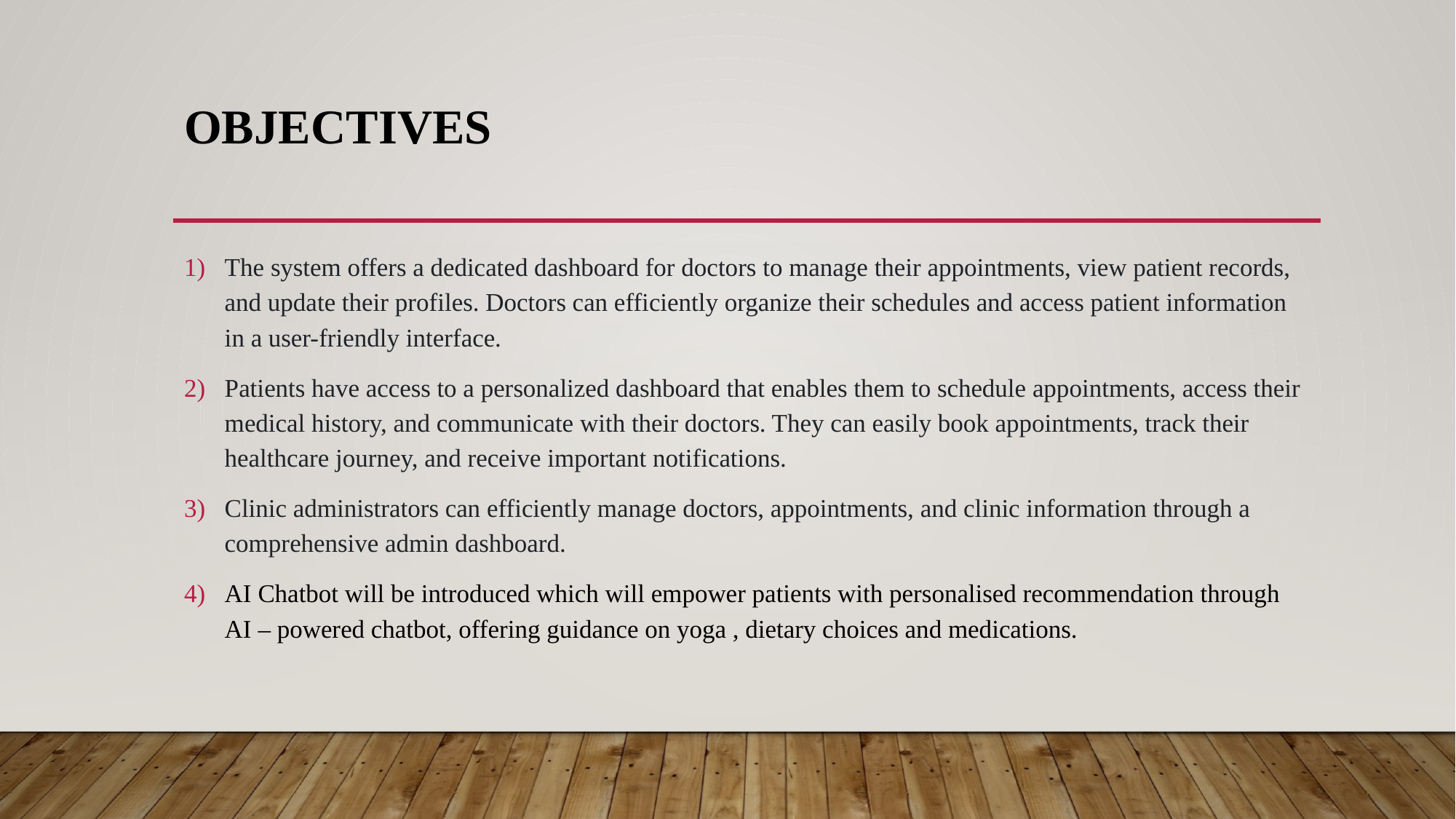

# OBJECTIVES
The system offers a dedicated dashboard for doctors to manage their appointments, view patient records, and update their profiles. Doctors can efficiently organize their schedules and access patient information in a user-friendly interface.
Patients have access to a personalized dashboard that enables them to schedule appointments, access their medical history, and communicate with their doctors. They can easily book appointments, track their healthcare journey, and receive important notifications.
Clinic administrators can efficiently manage doctors, appointments, and clinic information through a comprehensive admin dashboard.
AI Chatbot will be introduced which will empower patients with personalised recommendation through AI – powered chatbot, offering guidance on yoga , dietary choices and medications.